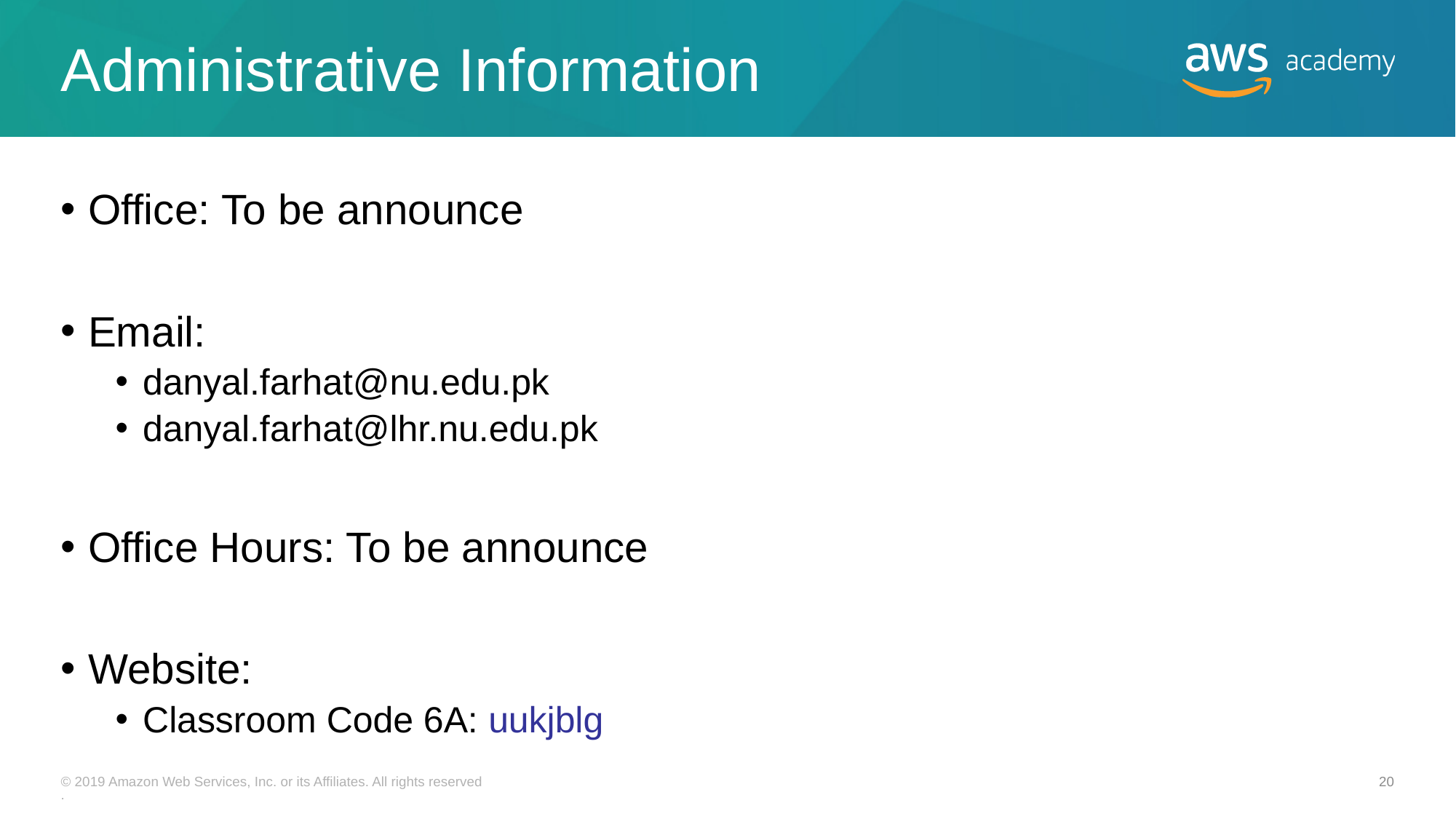

# Administrative Information
Office: To be announce

Email:
danyal.farhat@nu.edu.pk
danyal.farhat@lhr.nu.edu.pk

Office Hours: To be announce

Website:
Classroom Code 6A: uukjblg
© 2019 Amazon Web Services, Inc. or its Affiliates. All rights reserved.
20